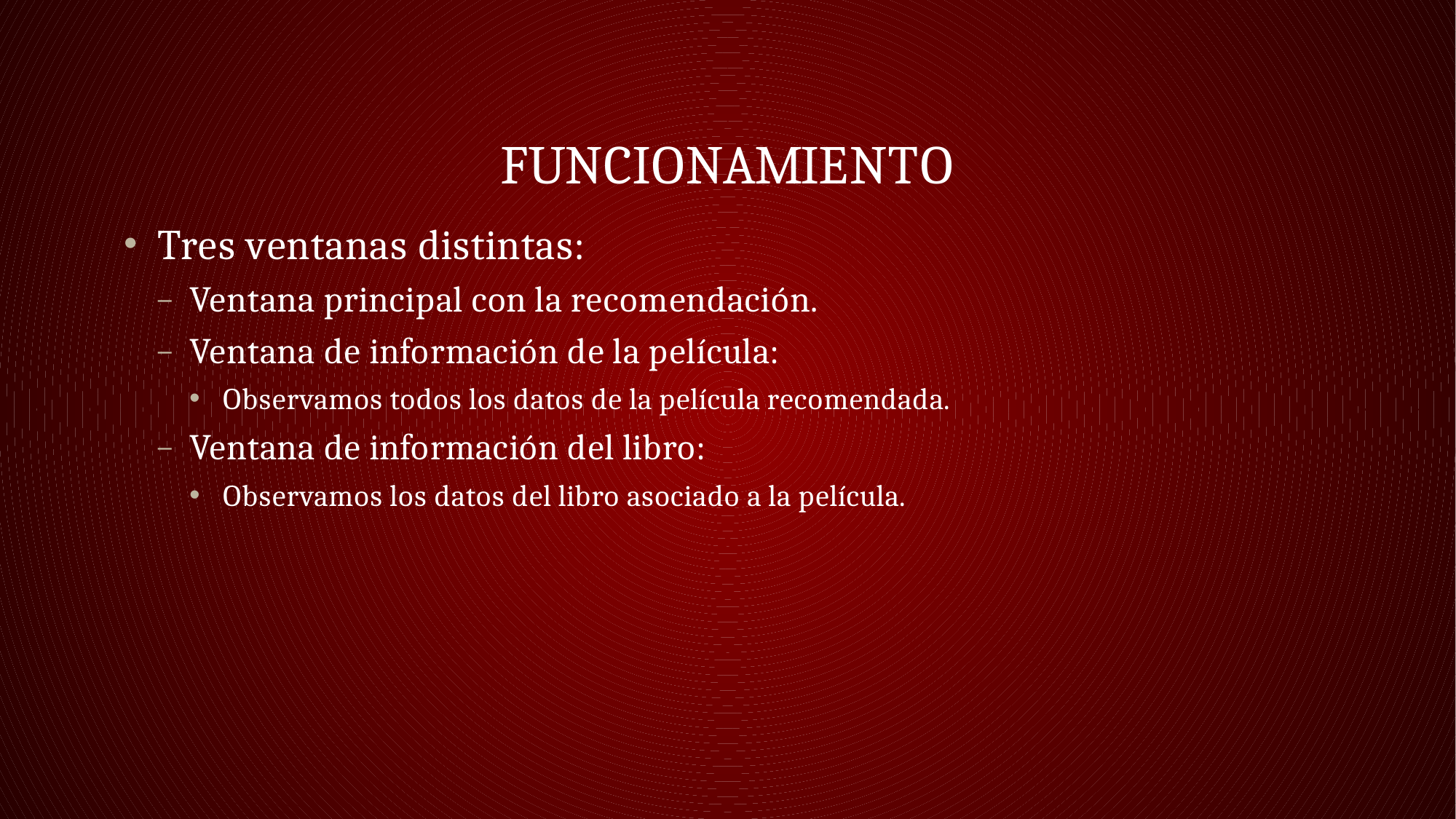

# Funcionamiento
Tres ventanas distintas:
Ventana principal con la recomendación.
Ventana de información de la película:
Observamos todos los datos de la película recomendada.
Ventana de información del libro:
Observamos los datos del libro asociado a la película.